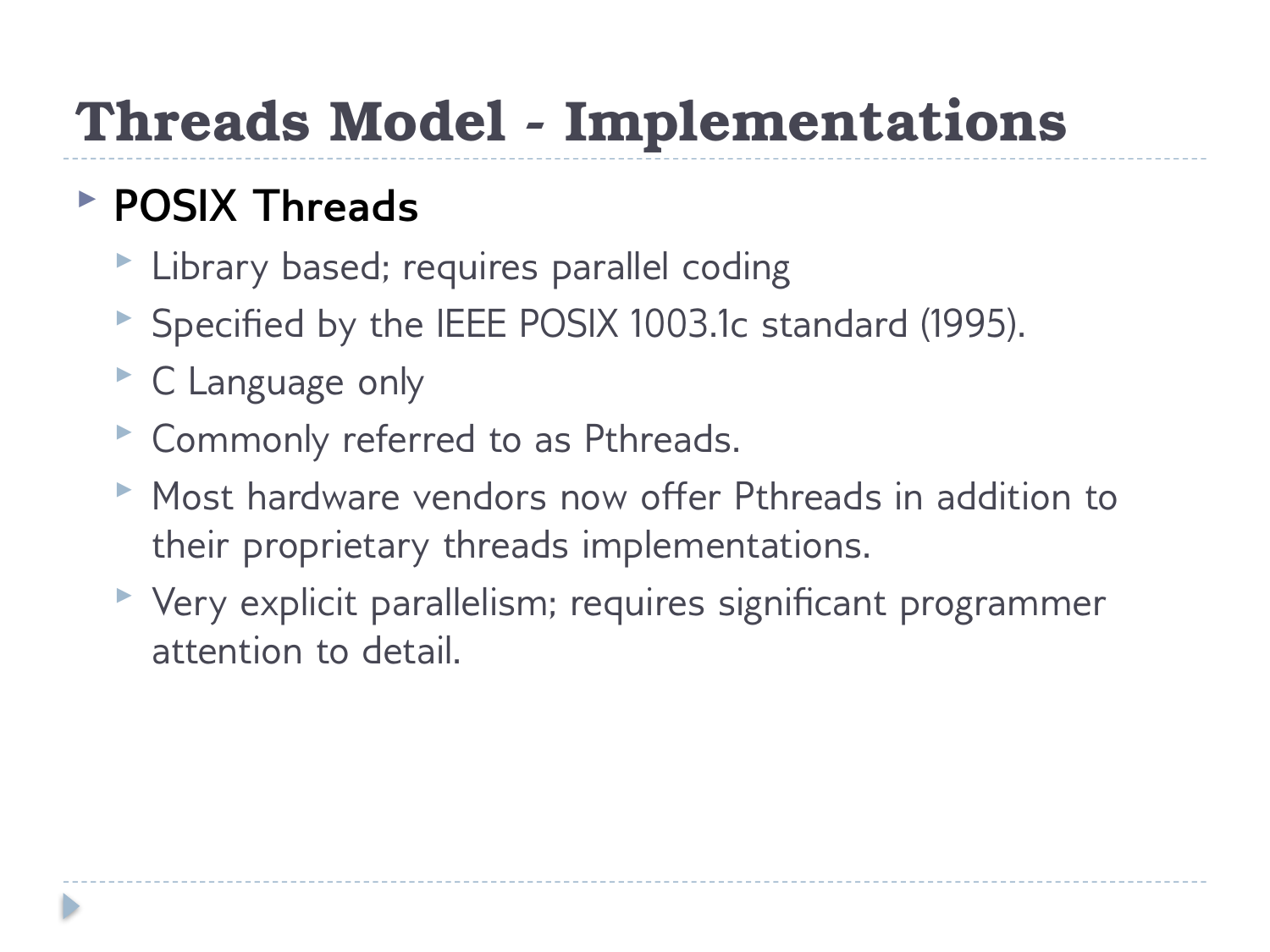

# Threads Model - Implementations
POSIX Threads
Library based; requires parallel coding
Specified by the IEEE POSIX 1003.1c standard (1995).
C Language only
Commonly referred to as Pthreads.
Most hardware vendors now offer Pthreads in addition to their proprietary threads implementations.
Very explicit parallelism; requires significant programmer attention to detail.